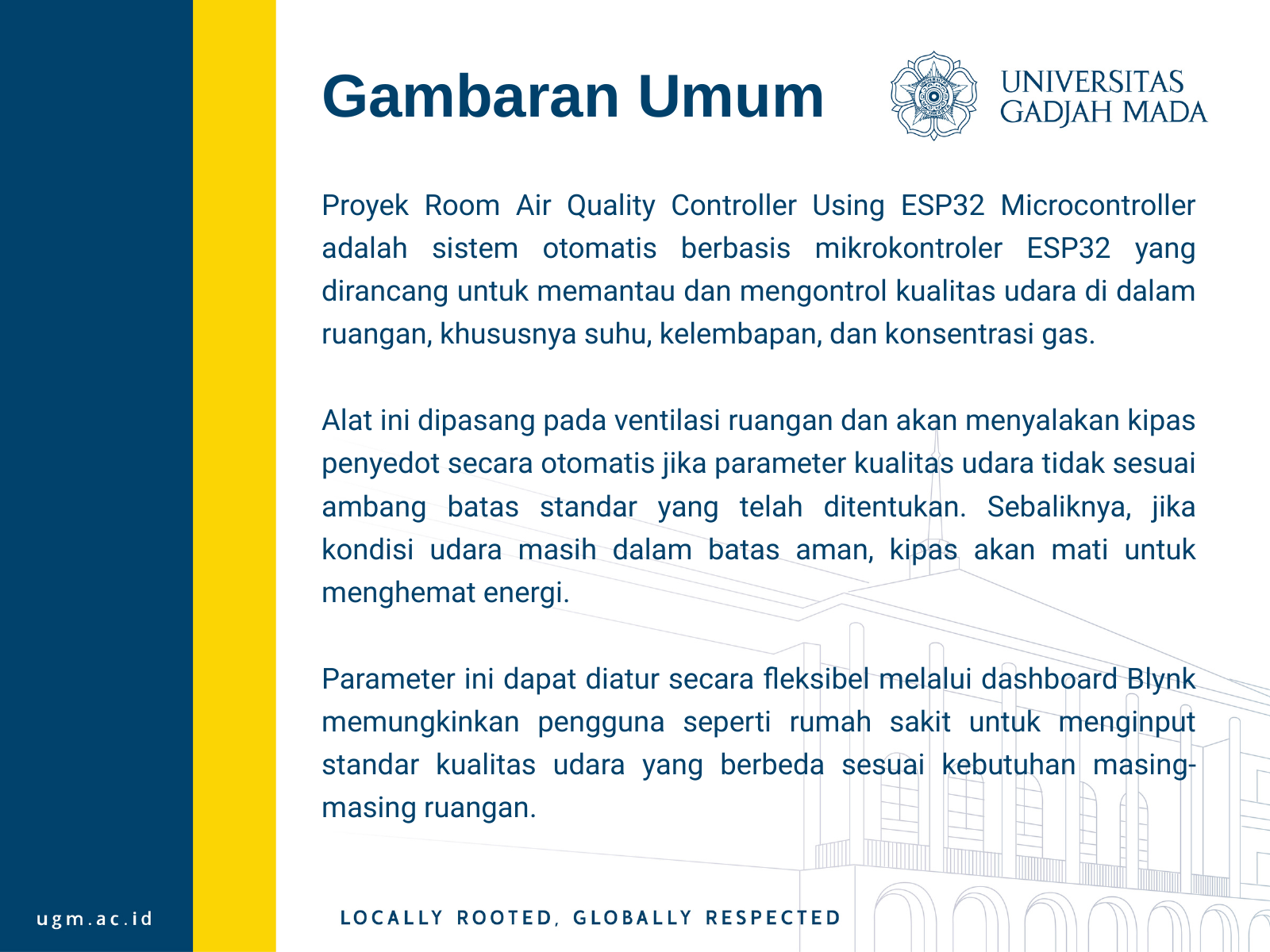

Gambaran Umum
Proyek Room Air Quality Controller Using ESP32 Microcontroller adalah sistem otomatis berbasis mikrokontroler ESP32 yang dirancang untuk memantau dan mengontrol kualitas udara di dalam ruangan, khususnya suhu, kelembapan, dan konsentrasi gas.

Alat ini dipasang pada ventilasi ruangan dan akan menyalakan kipas penyedot secara otomatis jika parameter kualitas udara tidak sesuai ambang batas standar yang telah ditentukan. Sebaliknya, jika kondisi udara masih dalam batas aman, kipas akan mati untuk menghemat energi.

Parameter ini dapat diatur secara fleksibel melalui dashboard Blynk memungkinkan pengguna seperti rumah sakit untuk menginput standar kualitas udara yang berbeda sesuai kebutuhan masing-masing ruangan.